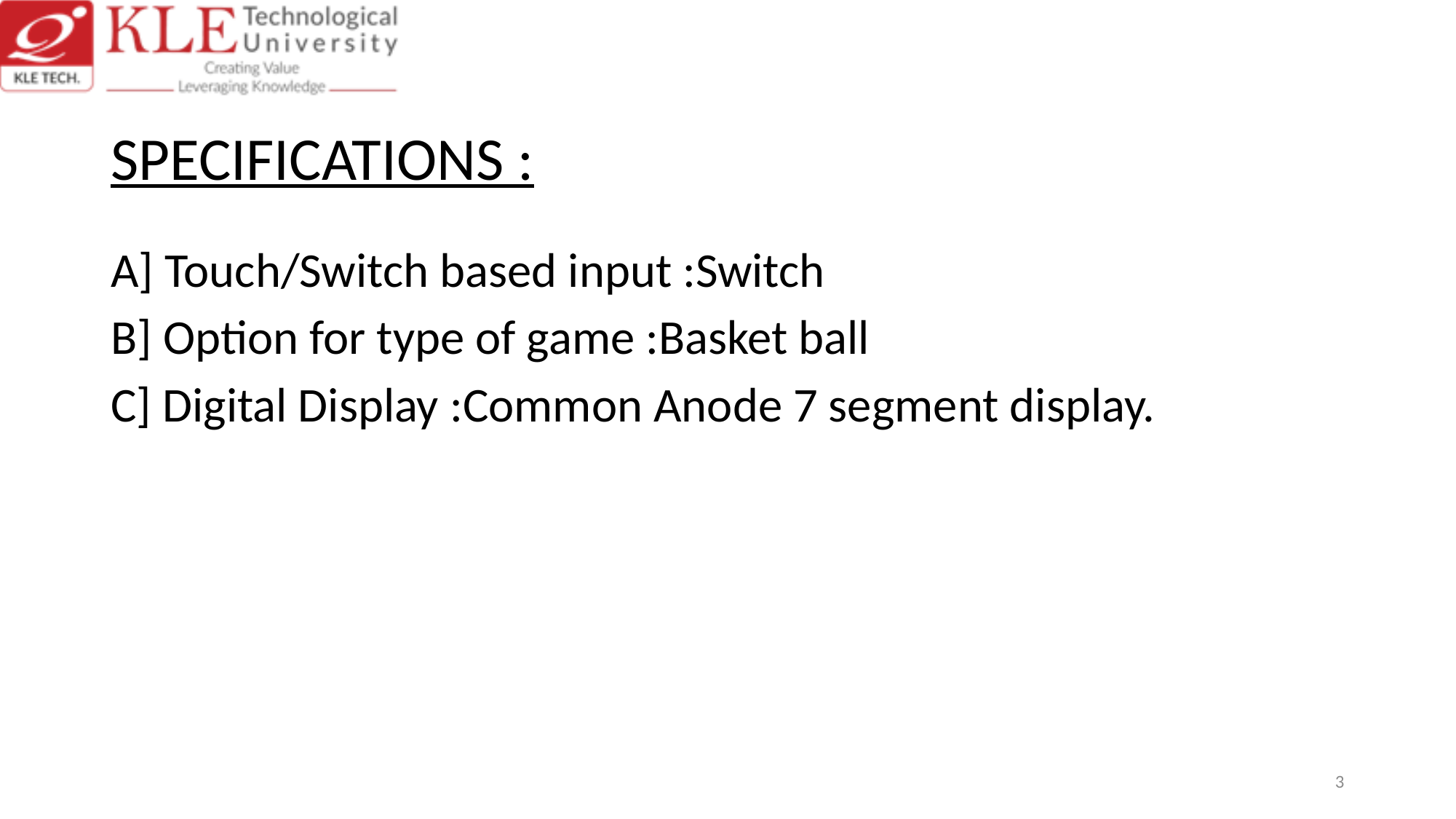

# SPECIFICATIONS :
A] Touch/Switch based input :Switch
B] Option for type of game :Basket ball
C] Digital Display :Common Anode 7 segment display.
3